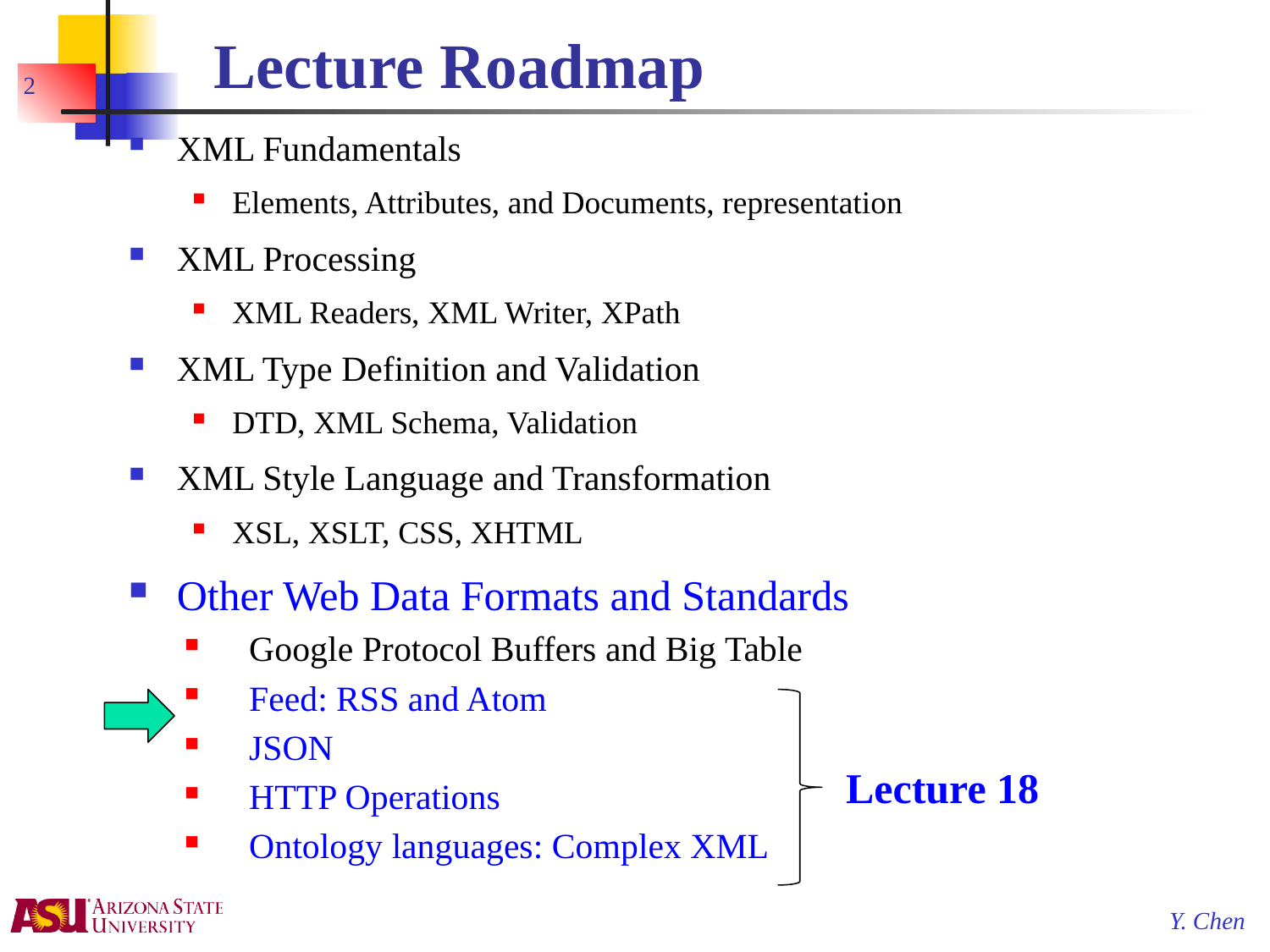

# Lecture Roadmap
2
XML Fundamentals
Elements, Attributes, and Documents, representation
XML Processing
XML Readers, XML Writer, XPath
XML Type Definition and Validation
DTD, XML Schema, Validation
XML Style Language and Transformation
XSL, XSLT, CSS, XHTML
Other Web Data Formats and Standards
Google Protocol Buffers and Big Table
Feed: RSS and Atom
JSON
HTTP Operations
Ontology languages: Complex XML

Lecture 18